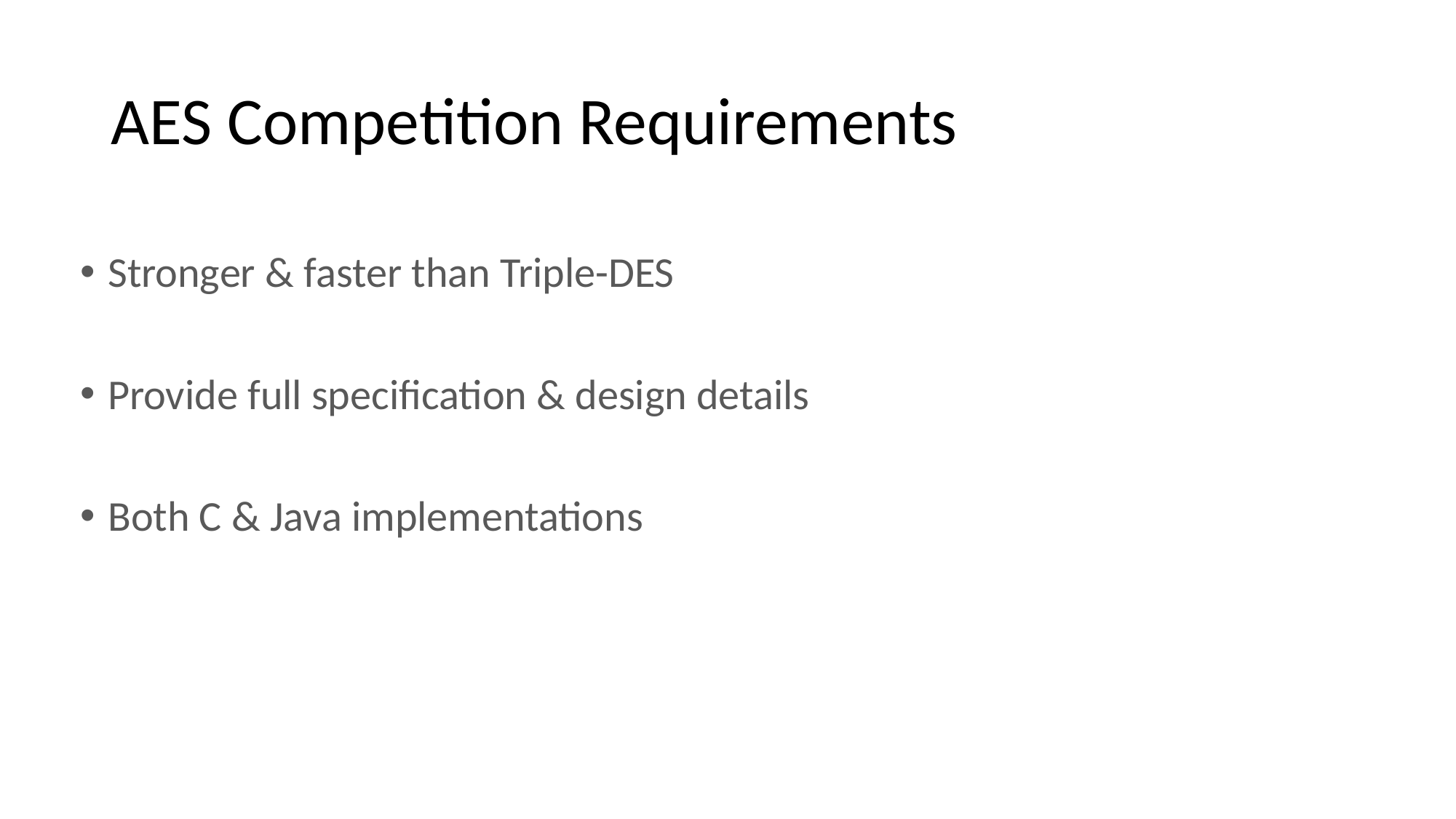

# AES Competition Requirements

Stronger & faster than Triple-DES

Provide full specification & design details

Both C & Java implementations